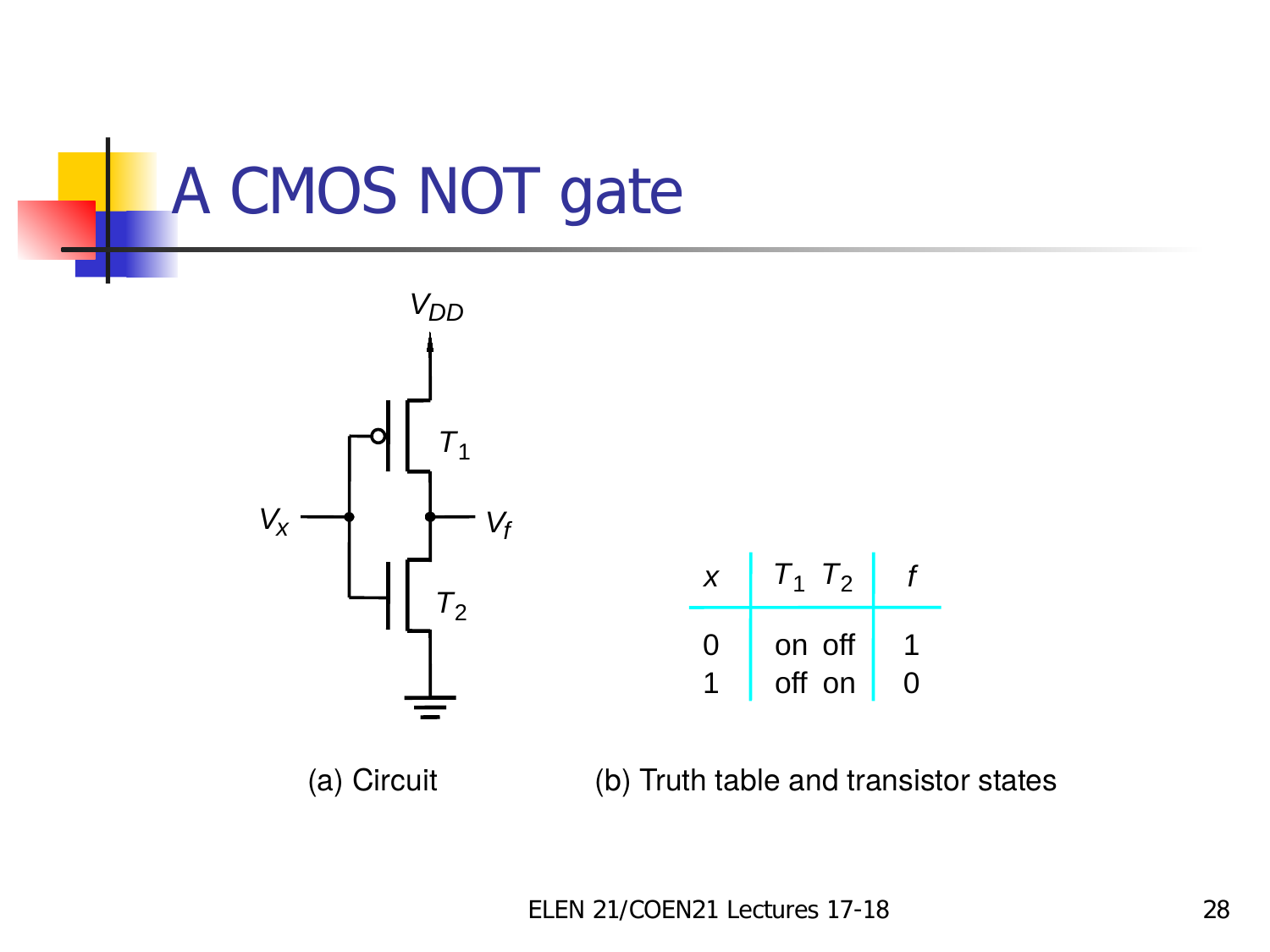

# A CMOS NOT gate
V
DD

T

1

V
V
x

f

T
T
x
f

1
2
T

2

0
on
off
1

1
off
on
0

(a) Circuit
(b) Truth table and transistor states
ELEN 21/COEN21 Lectures 17-18
28